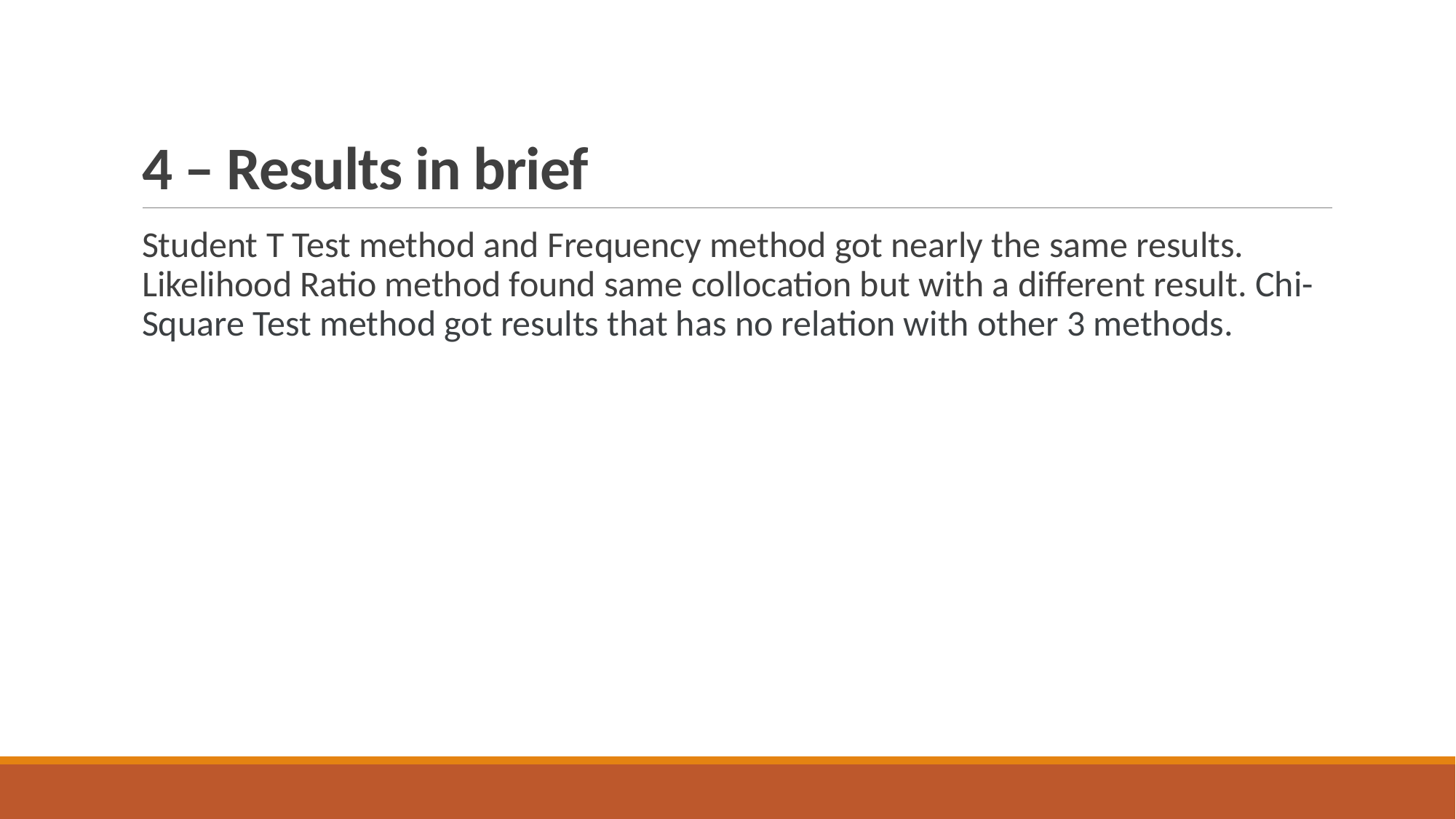

# 4 – Results in brief
Student T Test method and Frequency method got nearly the same results. Likelihood Ratio method found same collocation but with a different result. Chi-Square Test method got results that has no relation with other 3 methods.